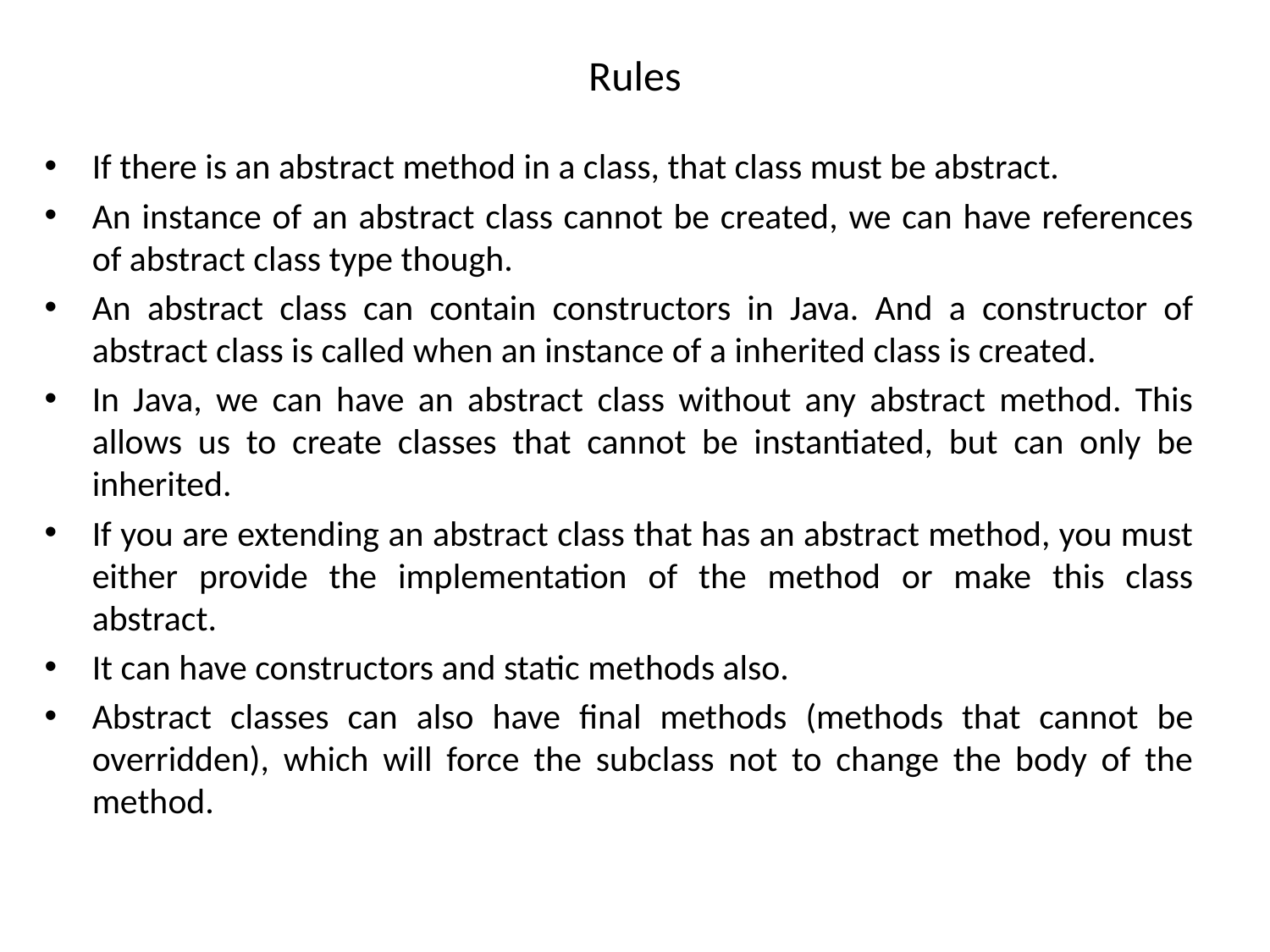

# Rules
If there is an abstract method in a class, that class must be abstract.
An instance of an abstract class cannot be created, we can have references of abstract class type though.
An abstract class can contain constructors in Java. And a constructor of abstract class is called when an instance of a inherited class is created.
In Java, we can have an abstract class without any abstract method. This allows us to create classes that cannot be instantiated, but can only be inherited.
If you are extending an abstract class that has an abstract method, you must either provide the implementation of the method or make this class abstract.
It can have constructors and static methods also.
Abstract classes can also have final methods (methods that cannot be overridden), which will force the subclass not to change the body of the method.